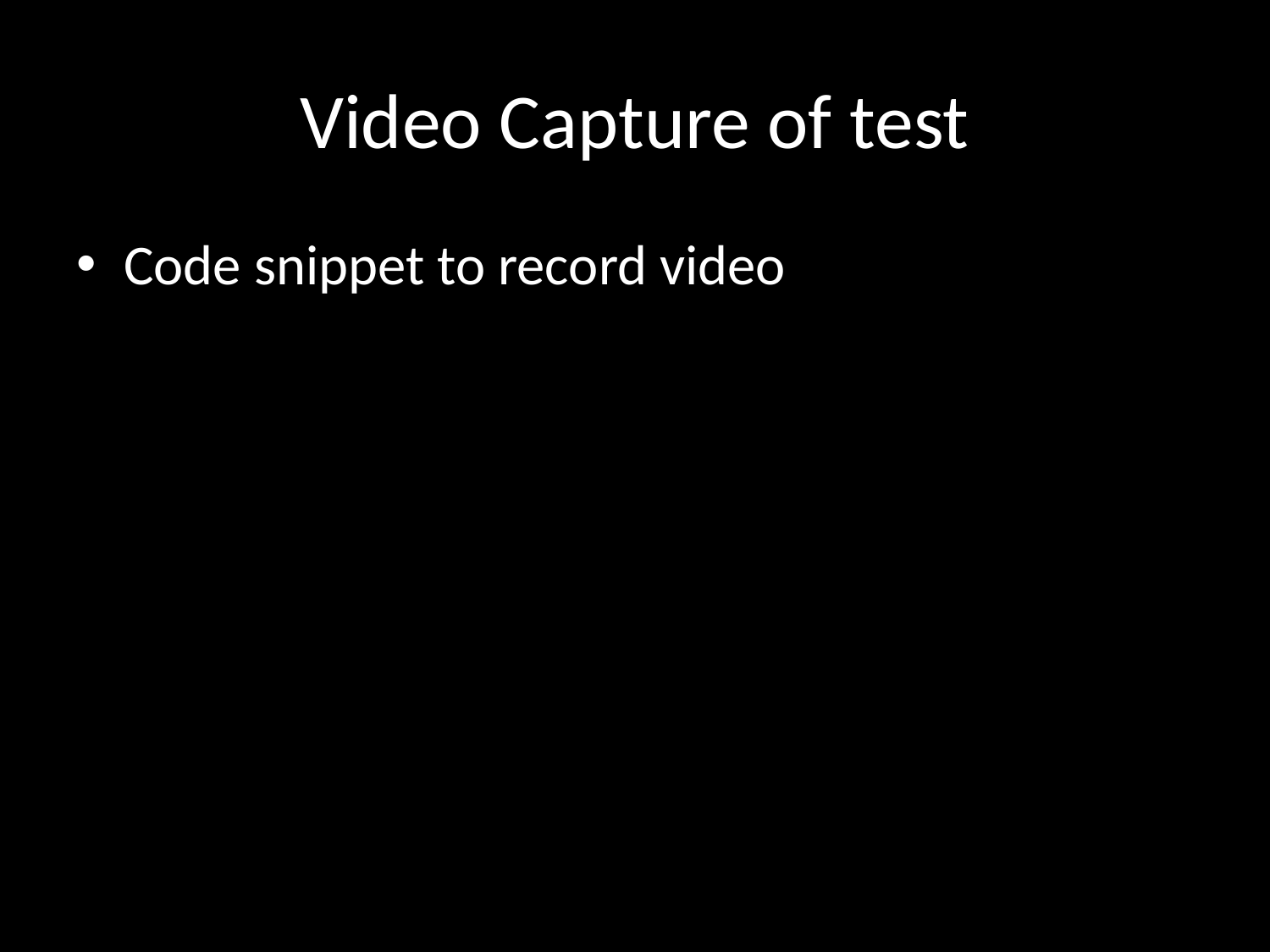

# Video Capture of test
Code snippet to record video